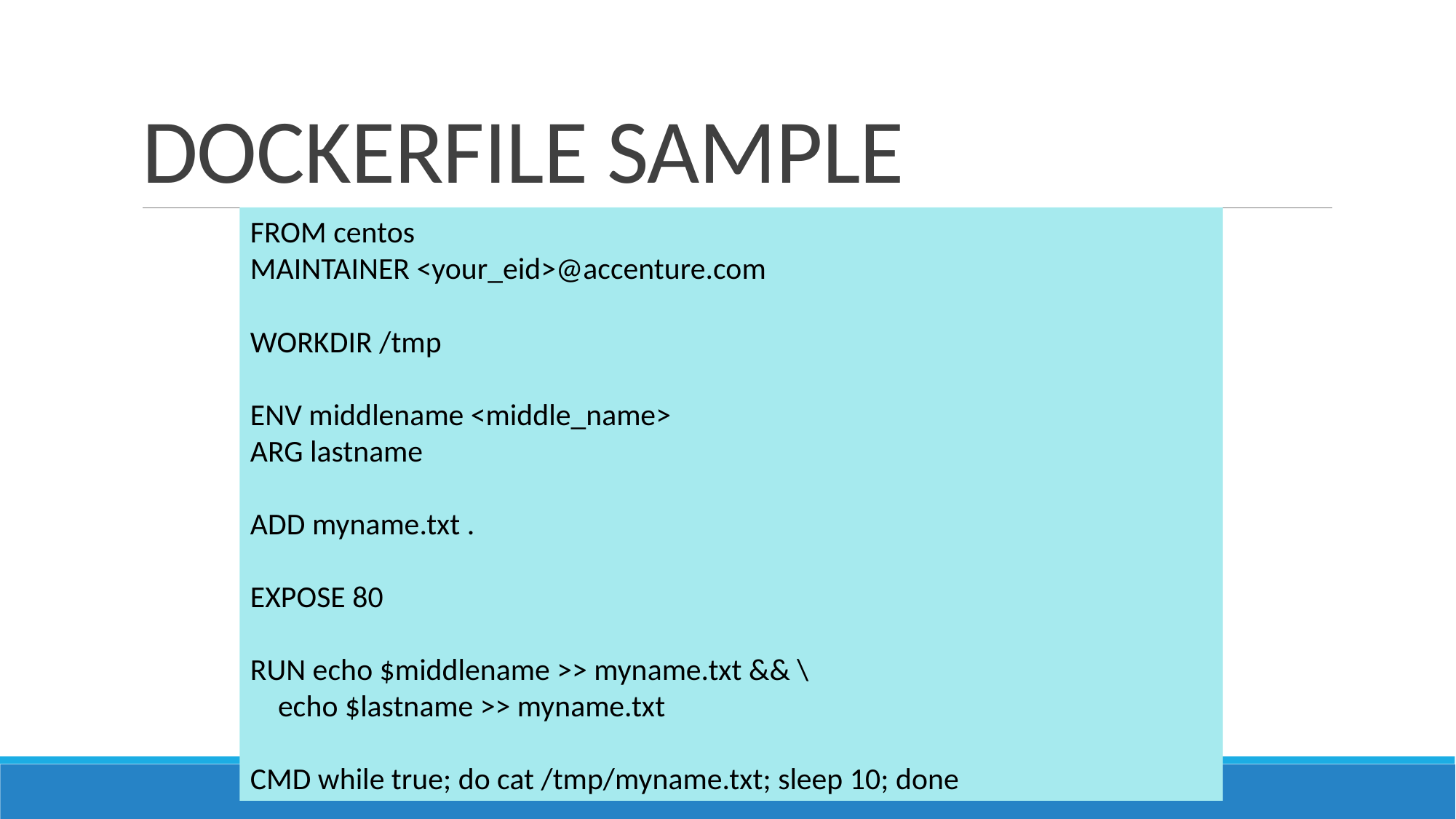

# DOCKERFILE SAMPLE
FROM centos
MAINTAINER <your_eid>@accenture.com

WORKDIR /tmp

ENV middlename <middle_name>
ARG lastname

ADD myname.txt .

EXPOSE 80

RUN echo $middlename >> myname.txt && \
    echo $lastname >> myname.txt

CMD while true; do cat /tmp/myname.txt; sleep 10; done